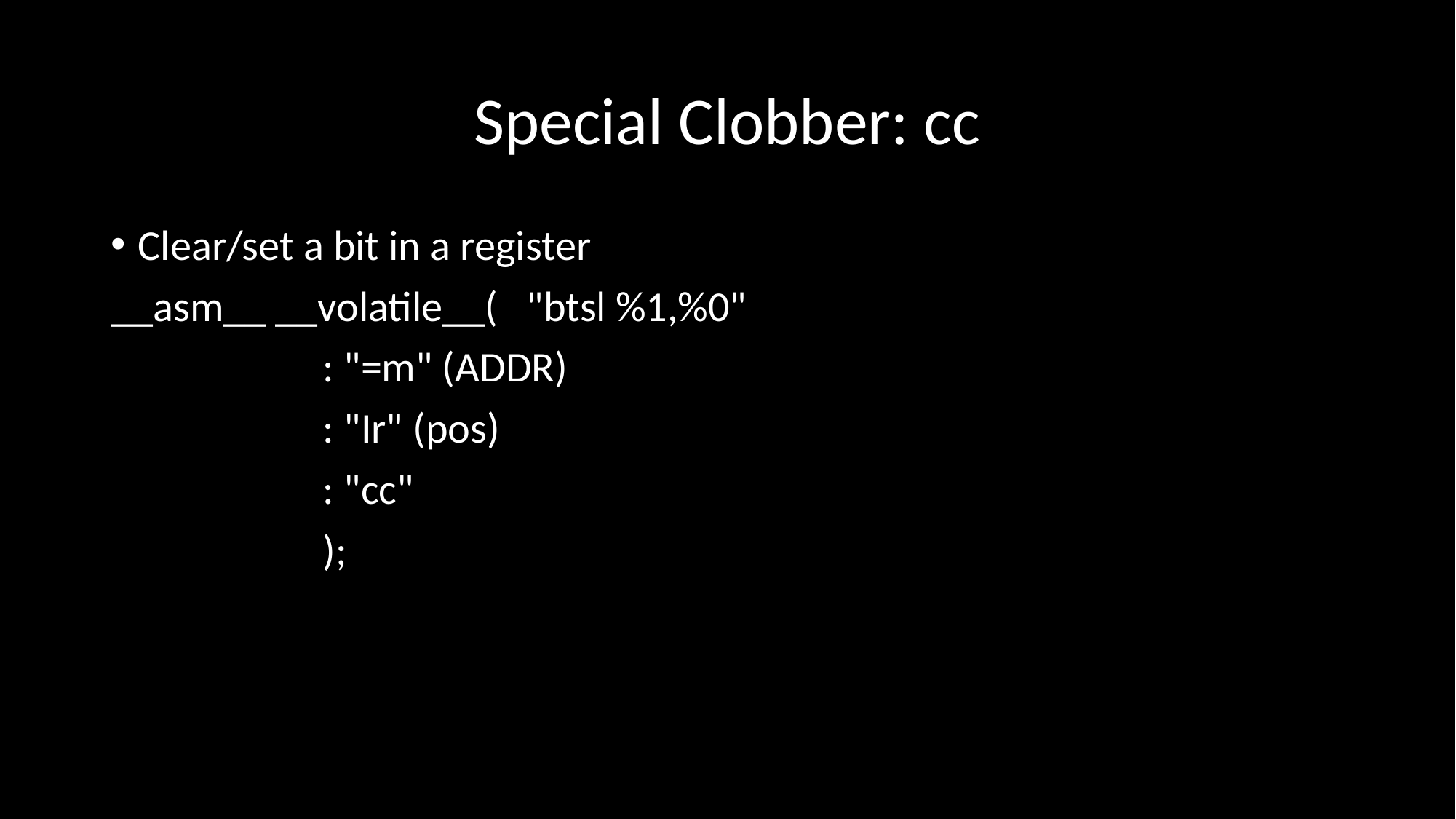

# Special Clobber: cc
Clear/set a bit in a register
__asm__ __volatile__(   "btsl %1,%0"
                      : "=m" (ADDR)
                      : "Ir" (pos)
                      : "cc"
                      );